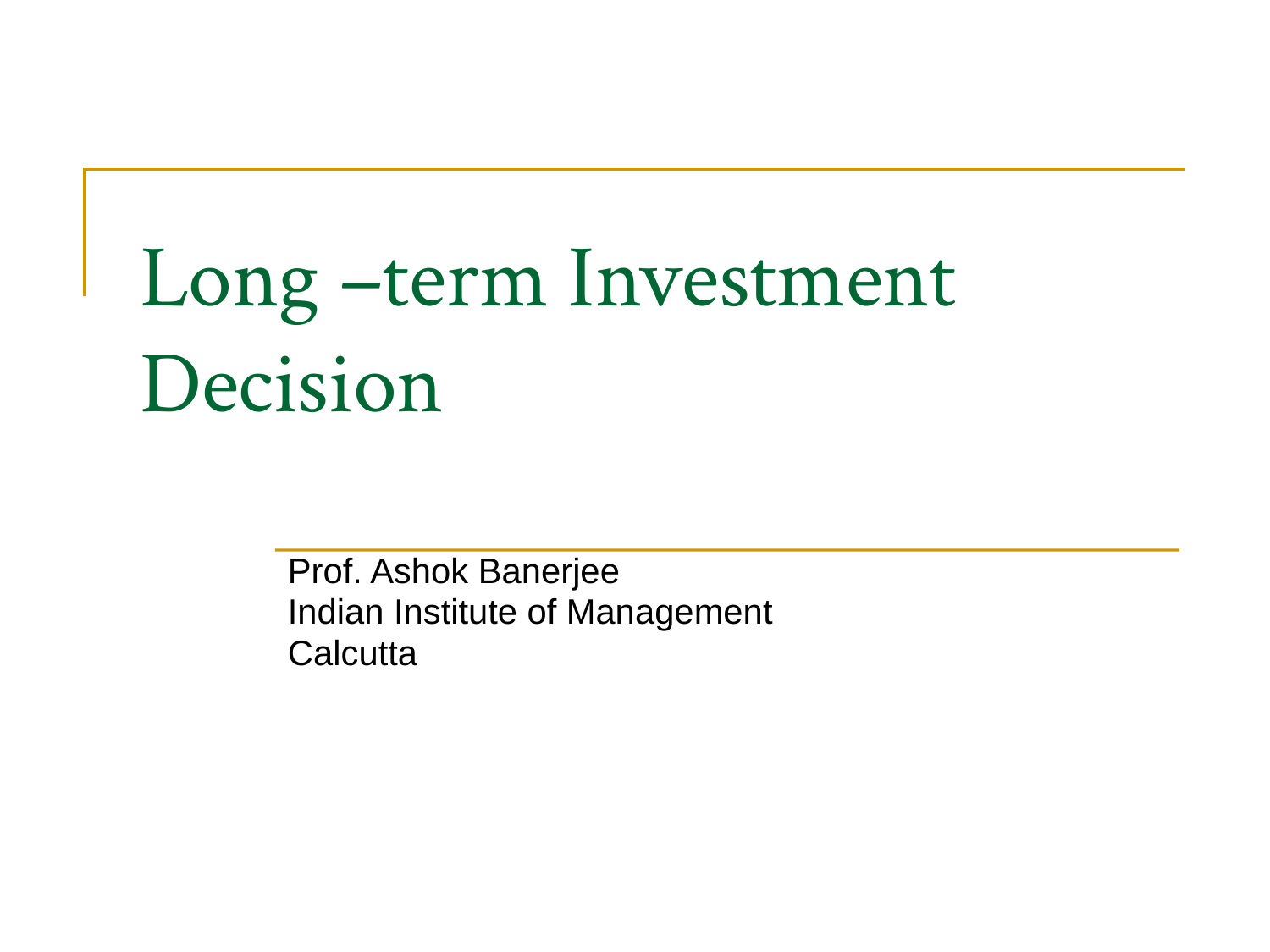

# Long –term Investment Decision
Prof. Ashok Banerjee
Indian Institute of Management
Calcutta